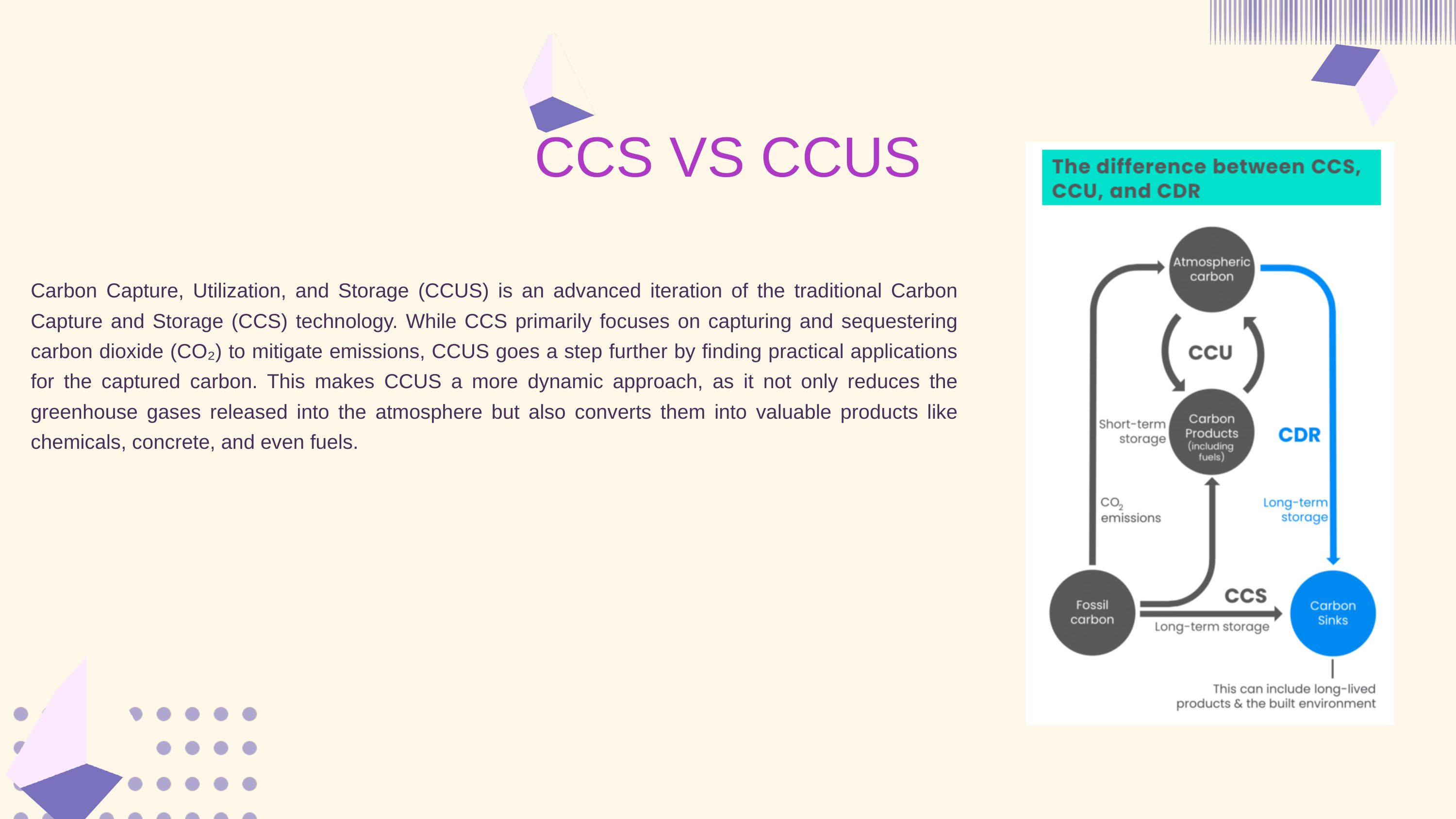

CCS VS CCUS

Carbon Capture, Utilization, and Storage (CCUS) is an advanced iteration of the traditional Carbon Capture and Storage (CCS) technology. While CCS primarily focuses on capturing and sequestering carbon dioxide (CO₂) to mitigate emissions, CCUS goes a step further by finding practical applications for the captured carbon. This makes CCUS a more dynamic approach, as it not only reduces the greenhouse gases released into the atmosphere but also converts them into valuable products like chemicals, concrete, and even fuels.